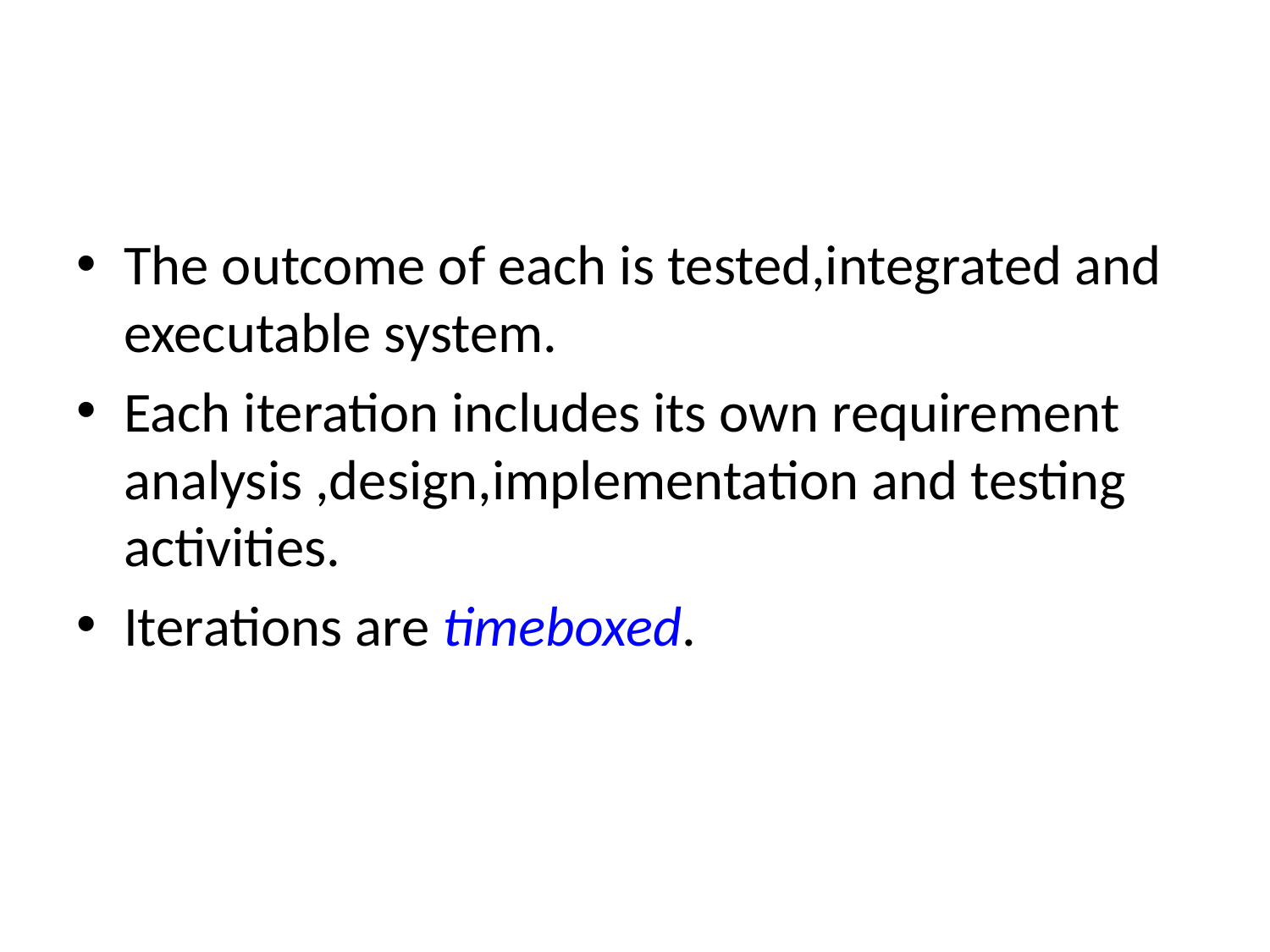

#
The outcome of each is tested,integrated and executable system.
Each iteration includes its own requirement analysis ,design,implementation and testing activities.
Iterations are timeboxed.